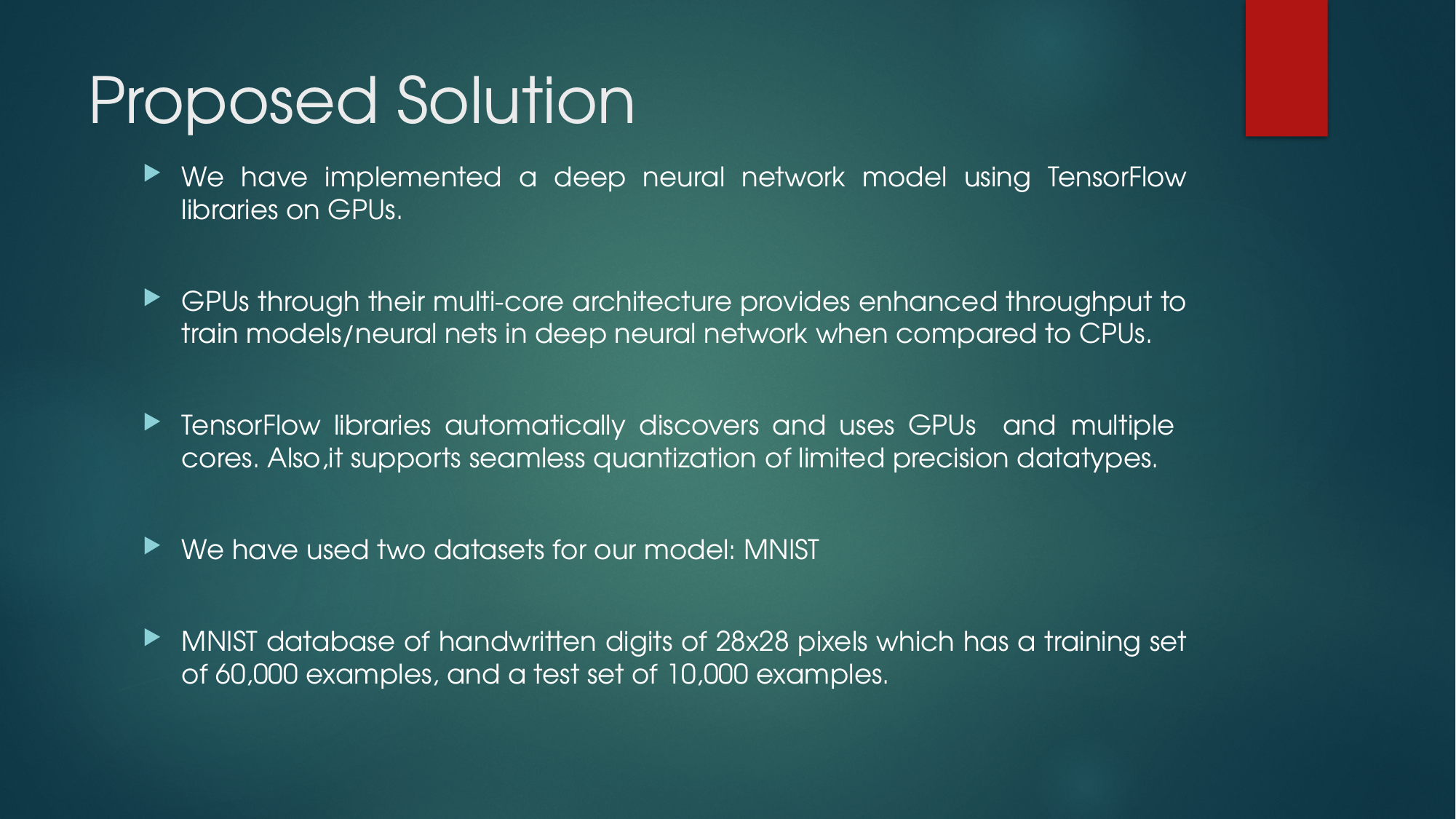

# Proposed Solution
We have implemented a deep neural network model using TensorFlow libraries on GPUs.

GPUs through their multi-core architecture provides enhanced throughput to train models/neural nets in deep neural network when compared to CPUs.

TensorFlow libraries automatically discovers and uses GPUs  and ​​multiple​​  cores. Also,​​it​​ supports ​​seamless ​​quantization​ ​of​​ limited​​ precision ​​​​data​​types.

We have used two datasets for our model: MNIST

MNIST database of handwritten digits of 28x28 pixels which has a training set of ​60,000 examples, and a test set of ​10,000 examples.